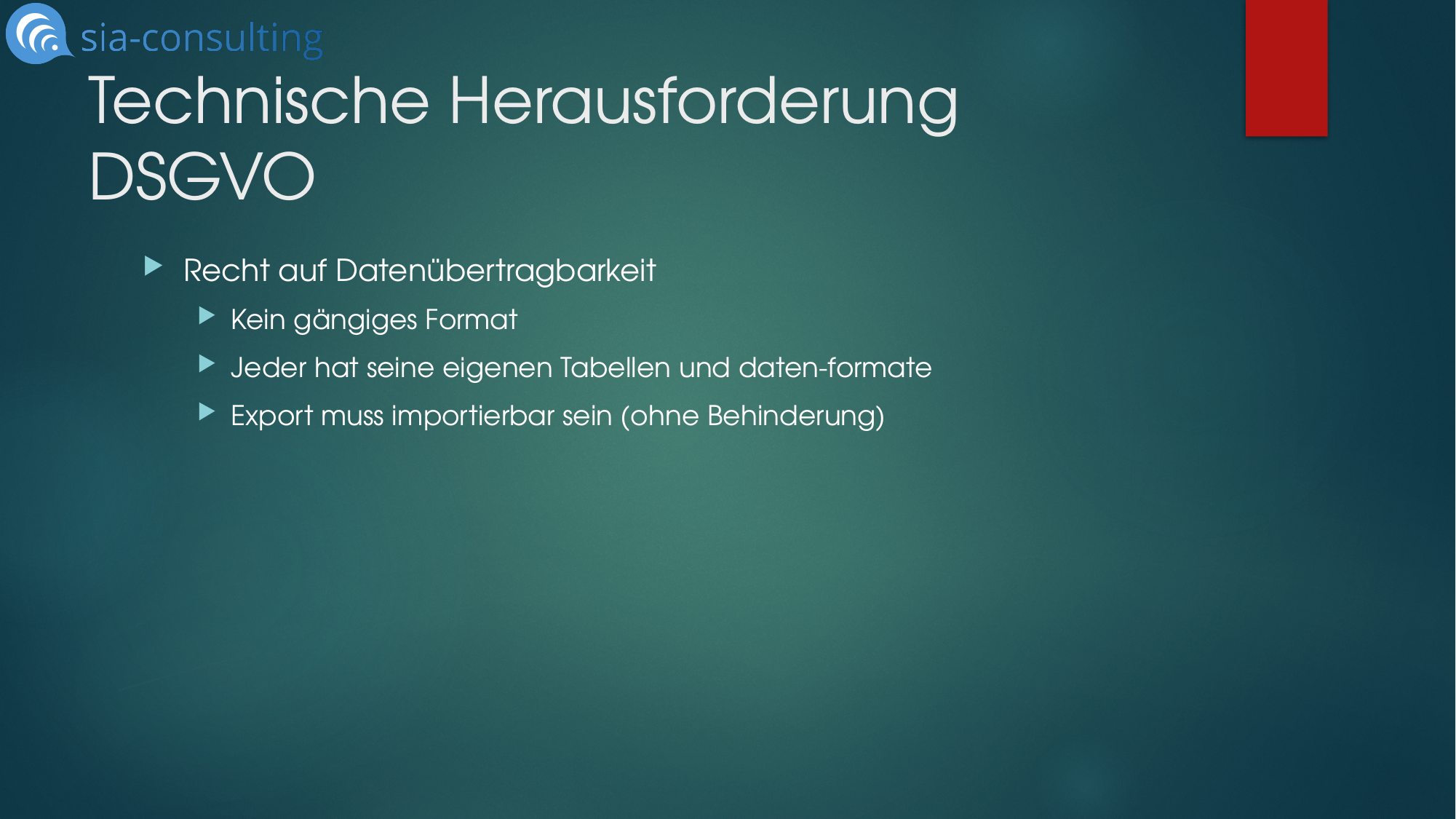

# Technische Herausforderung DSGVO
Recht auf Datenübertragbarkeit
Kein gängiges Format
Jeder hat seine eigenen Tabellen und daten-formate
Export muss importierbar sein (ohne Behinderung)